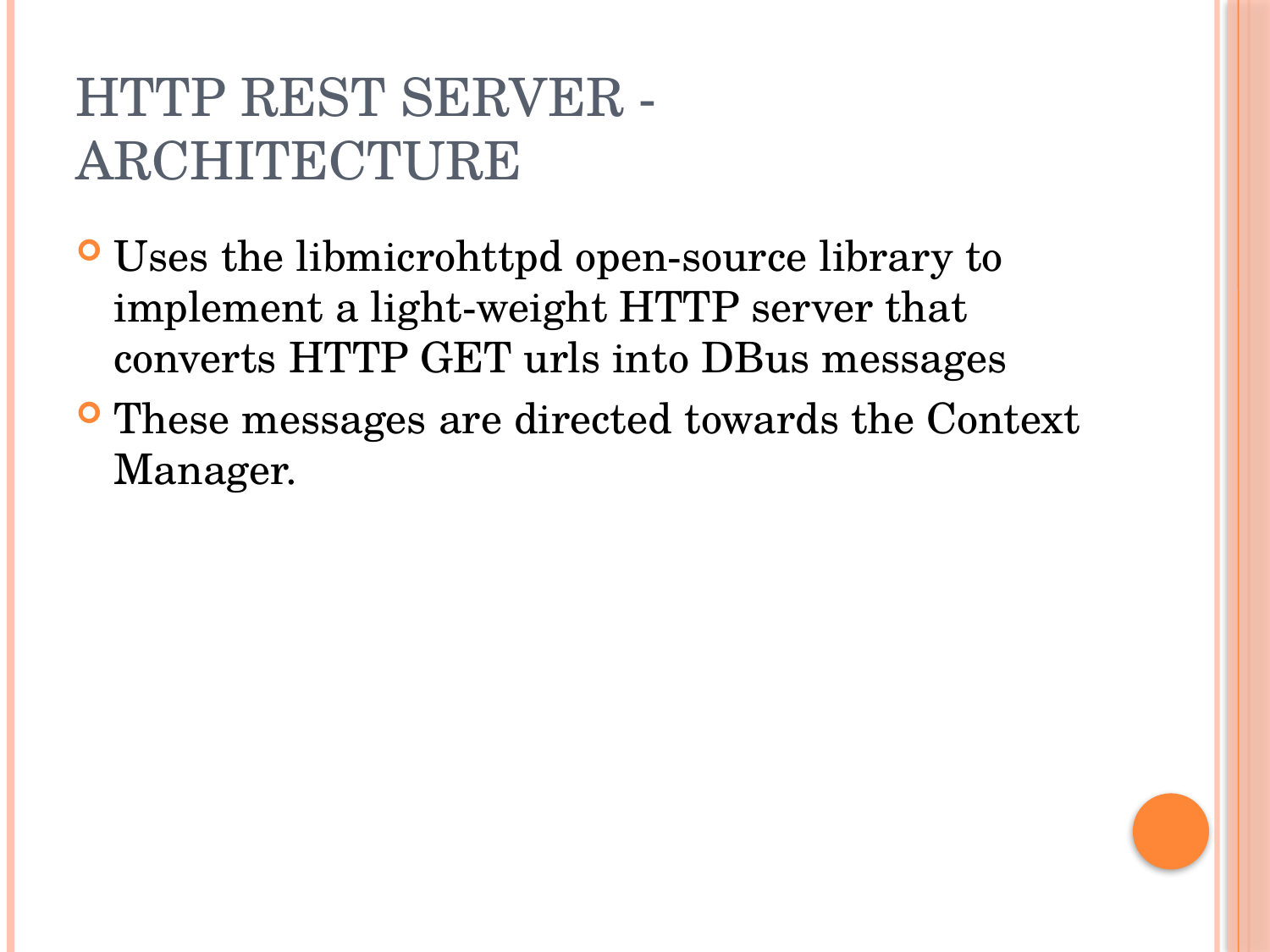

# Http rest server - Architecture
Uses the libmicrohttpd open-source library to implement a light-weight HTTP server that converts HTTP GET urls into DBus messages
These messages are directed towards the Context Manager.